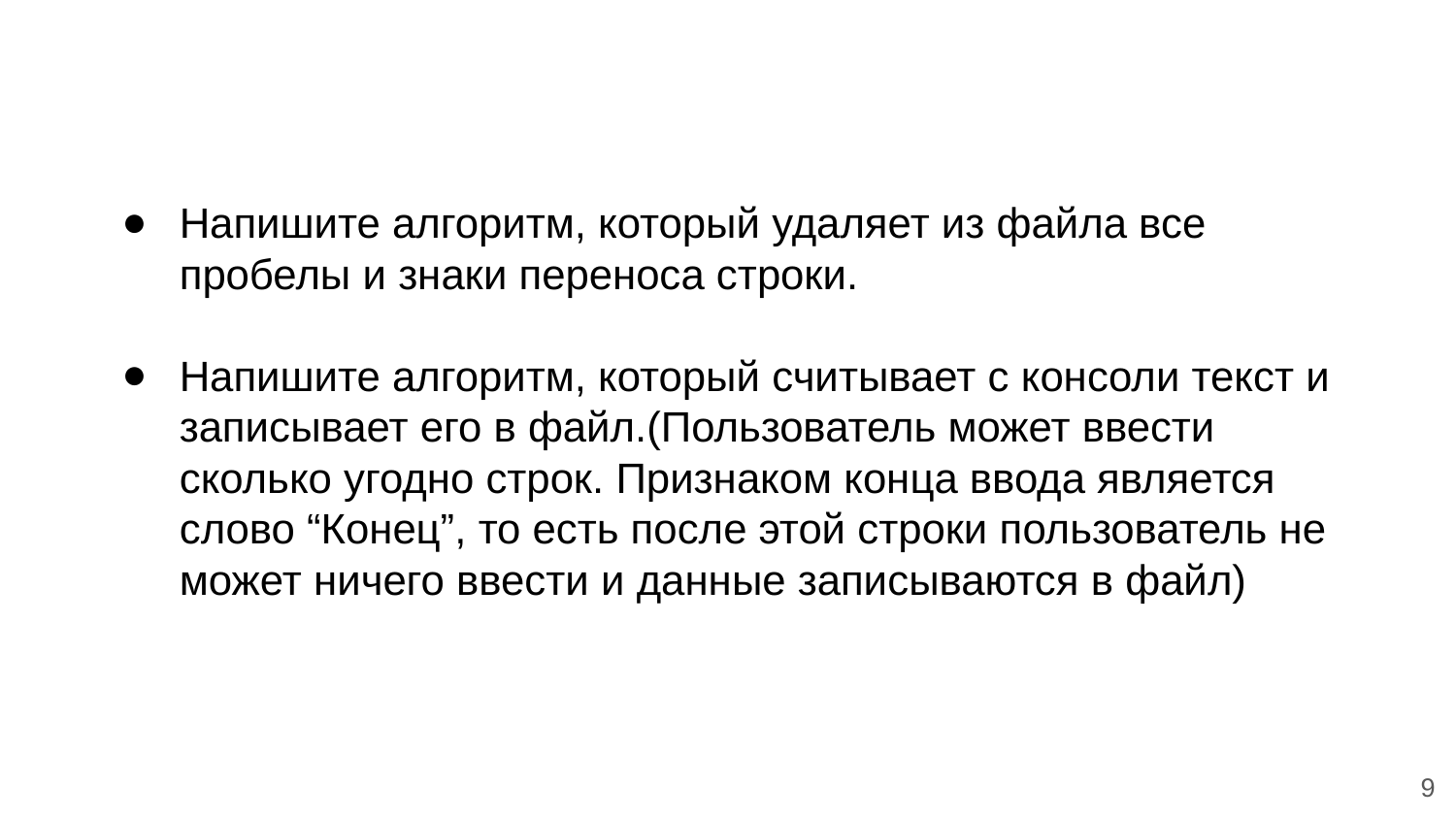

Напишите алгоритм, который удаляет из файла все пробелы и знаки переноса строки.

Напишите алгоритм, который считывает с консоли текст и записывает его в файл.(Пользователь может ввести сколько угодно строк. Признаком конца ввода является слово “Конец”, то есть после этой строки пользователь не может ничего ввести и данные записываются в файл)

9